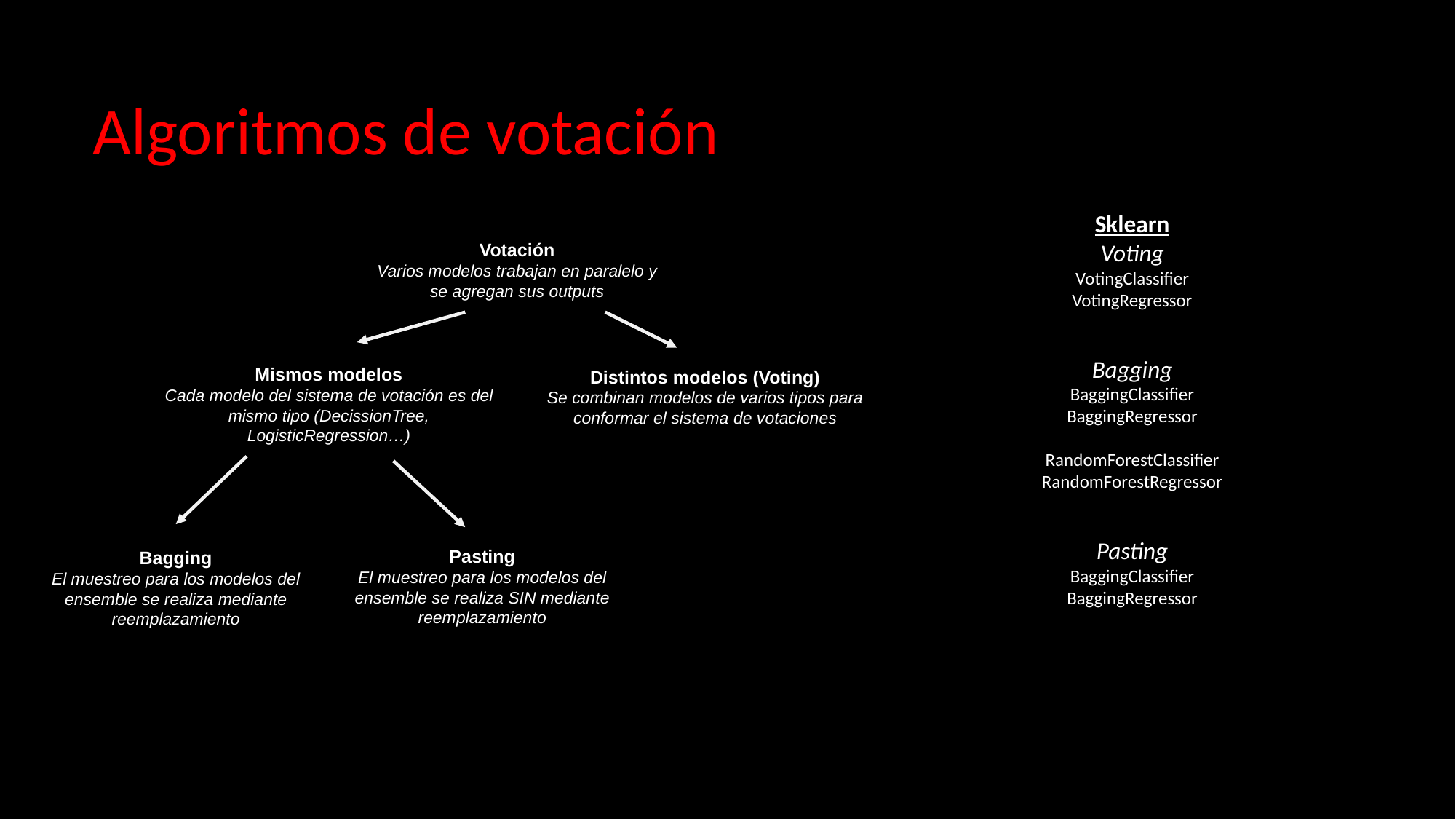

# Algoritmos de votación
Sklearn
Voting
VotingClassifier
VotingRegressor

Bagging
BaggingClassifier
BaggingRegressor

RandomForestClassifier
RandomForestRegressor

Pasting
BaggingClassifier
BaggingRegressor

Votación
Varios modelos trabajan en paralelo y se agregan sus outputs
Mismos modelos
Cada modelo del sistema de votación es del mismo tipo (DecissionTree, LogisticRegression…)
Distintos modelos (Voting)
Se combinan modelos de varios tipos para conformar el sistema de votaciones
Pasting
El muestreo para los modelos del ensemble se realiza SIN mediante reemplazamiento
Bagging
El muestreo para los modelos del ensemble se realiza mediante reemplazamiento